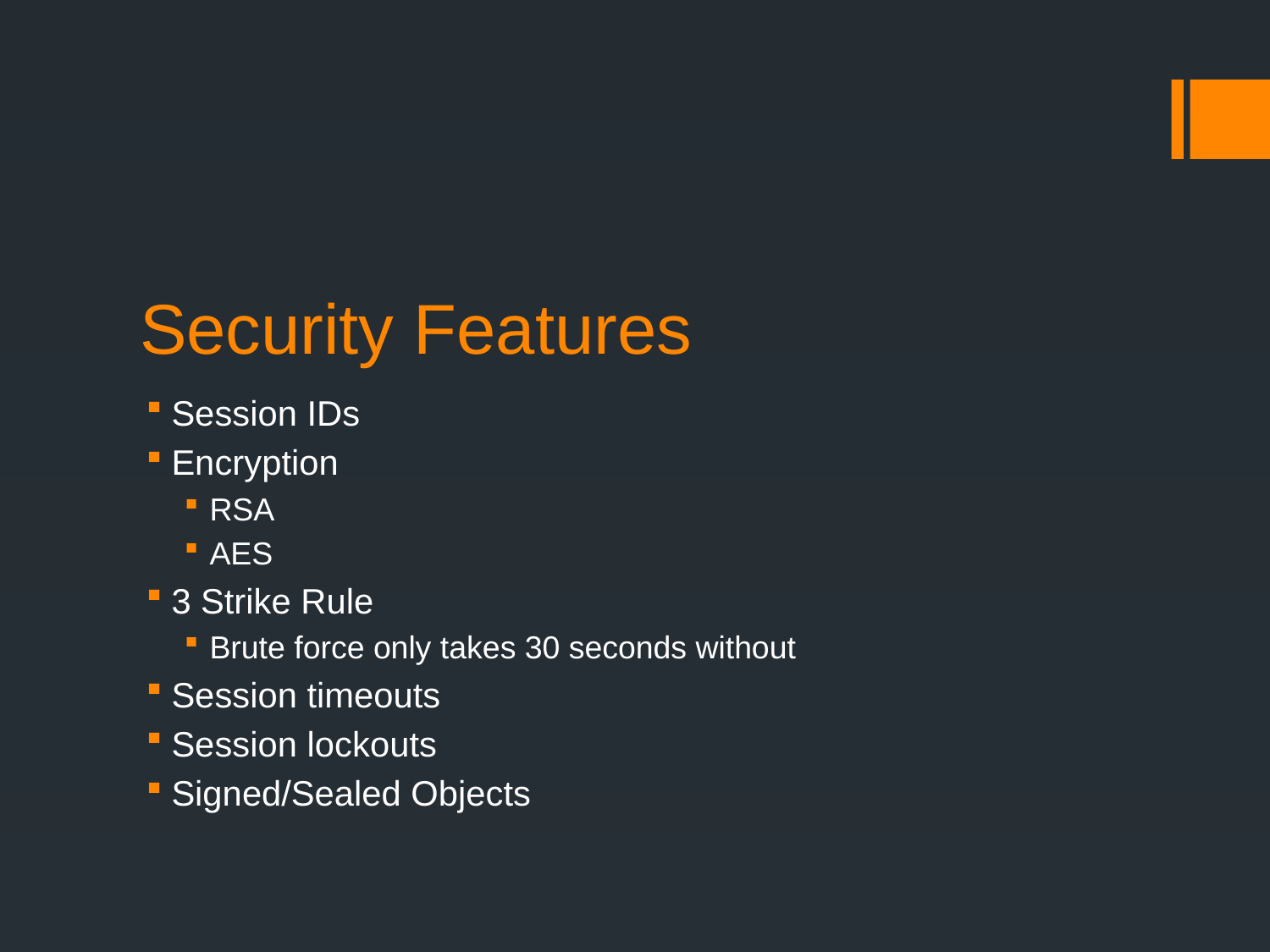

# Security Features
Session IDs
Encryption
RSA
AES
3 Strike Rule
Brute force only takes 30 seconds without
Session timeouts
Session lockouts
Signed/Sealed Objects